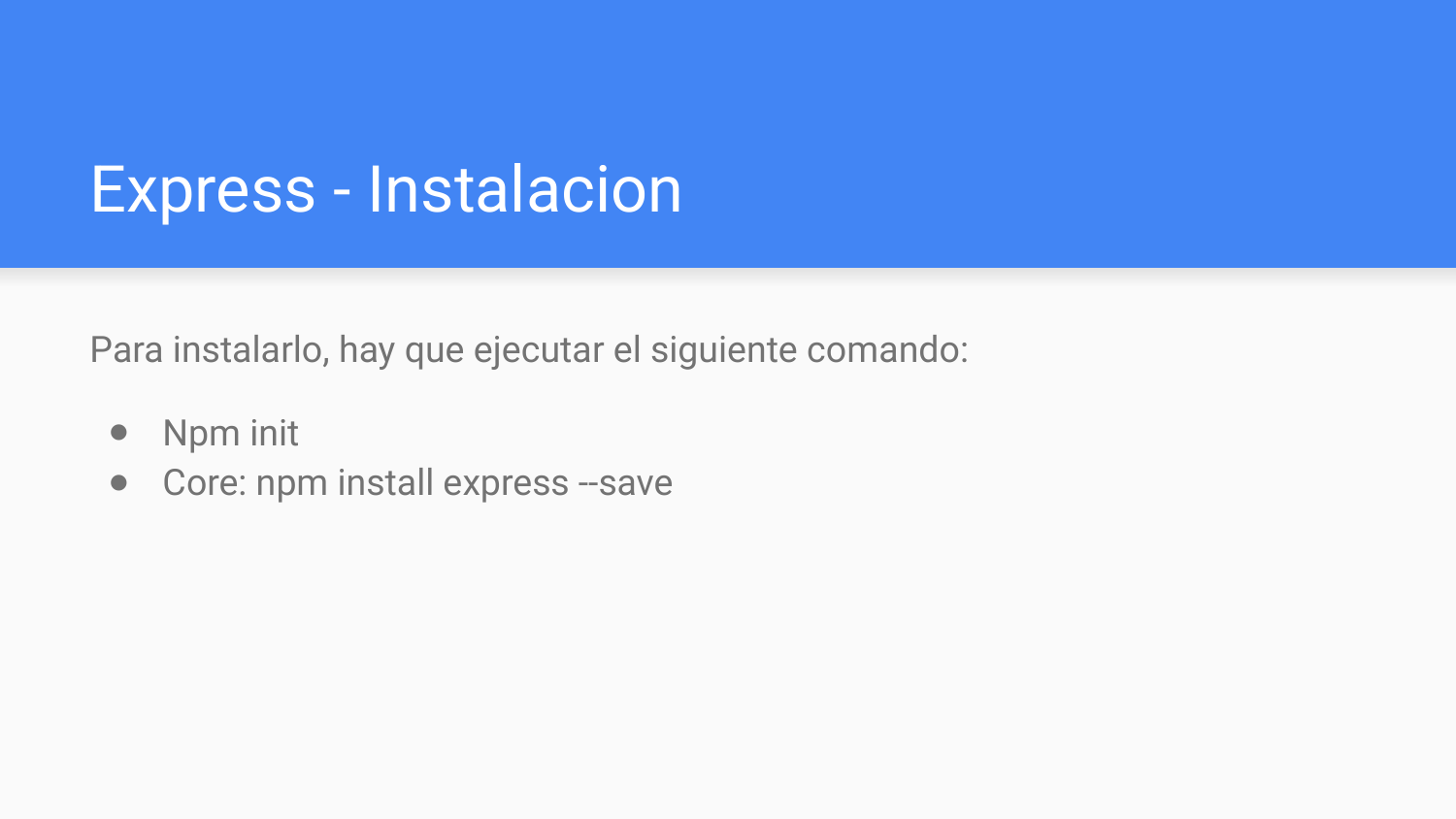

# Express - Instalacion
Para instalarlo, hay que ejecutar el siguiente comando:
Npm init
Core: npm install express --save